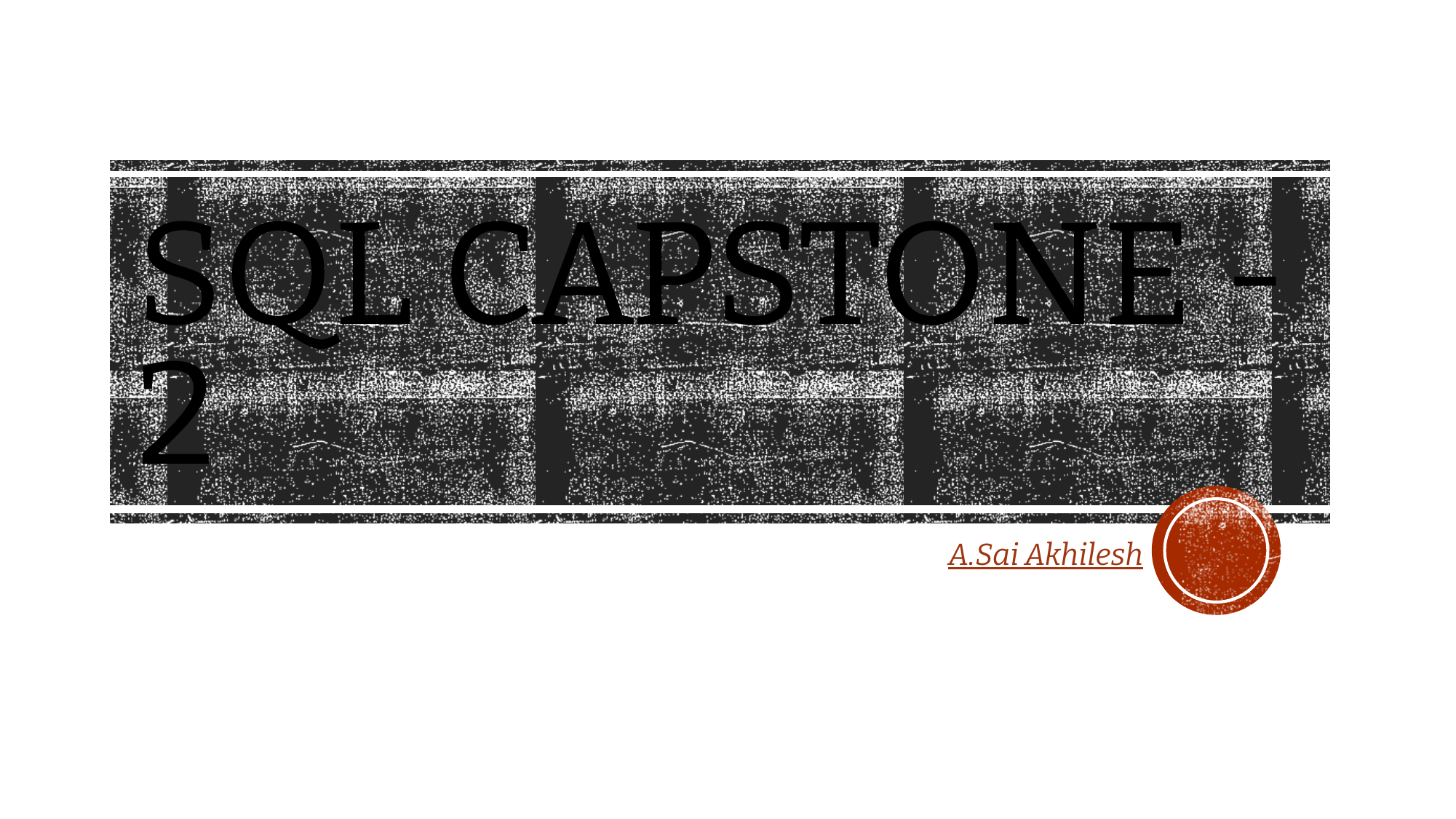

# Sql capstone - 2
A.Sai Akhilesh